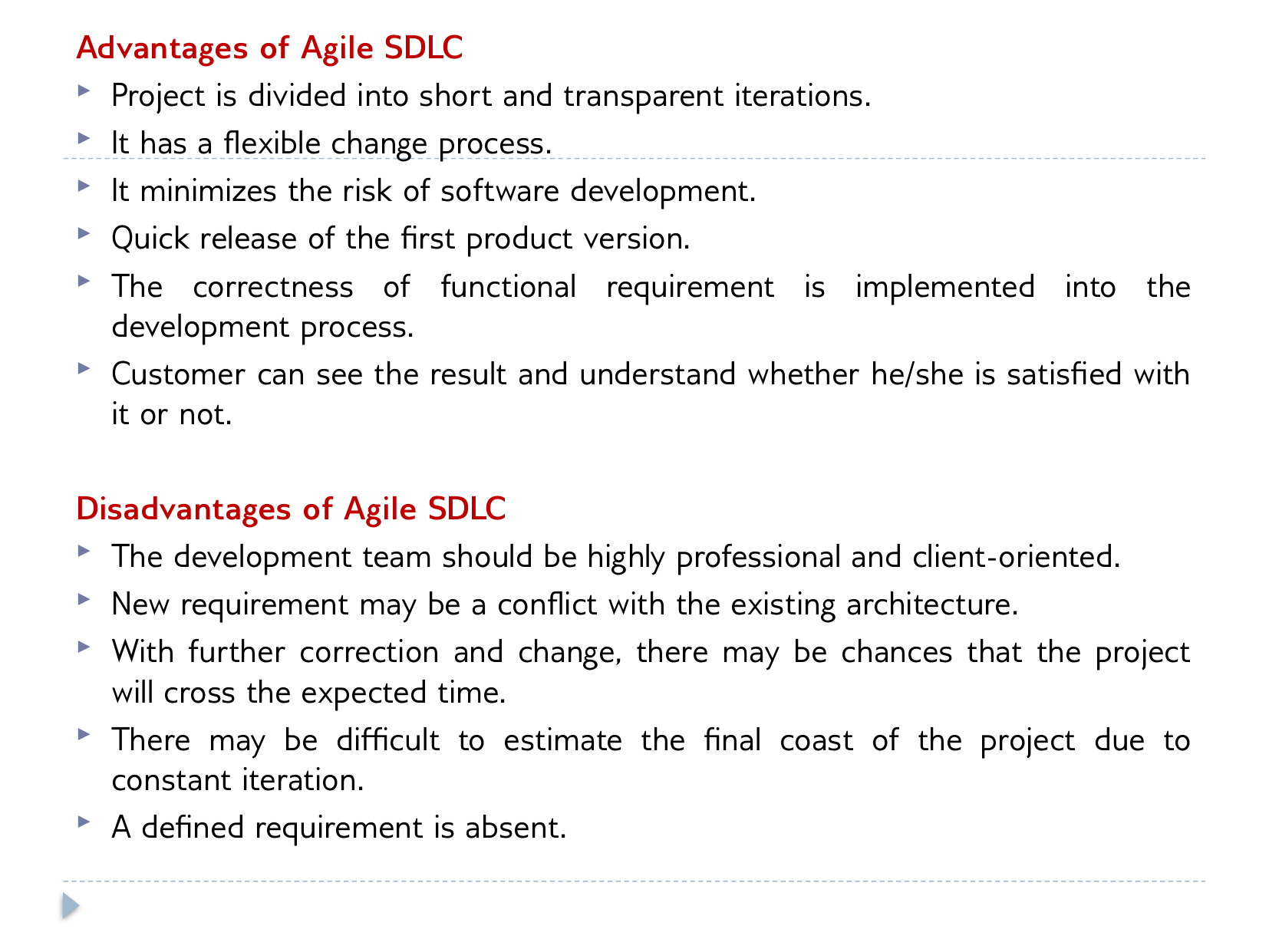

Advantages of Agile SDLC
Project is divided into short and transparent iterations.
It has a flexible change process.
It minimizes the risk of software development.
Quick release of the first product version.
The correctness of functional requirement is implemented into the development process.
Customer can see the result and understand whether he/she is satisfied with it or not.

Disadvantages of Agile SDLC
The development team should be highly professional and client-oriented.
New requirement may be a conflict with the existing architecture.
With further correction and change, there may be chances that the project will cross the expected time.
There may be difficult to estimate the final coast of the project due to constant iteration.
A defined requirement is absent.

34